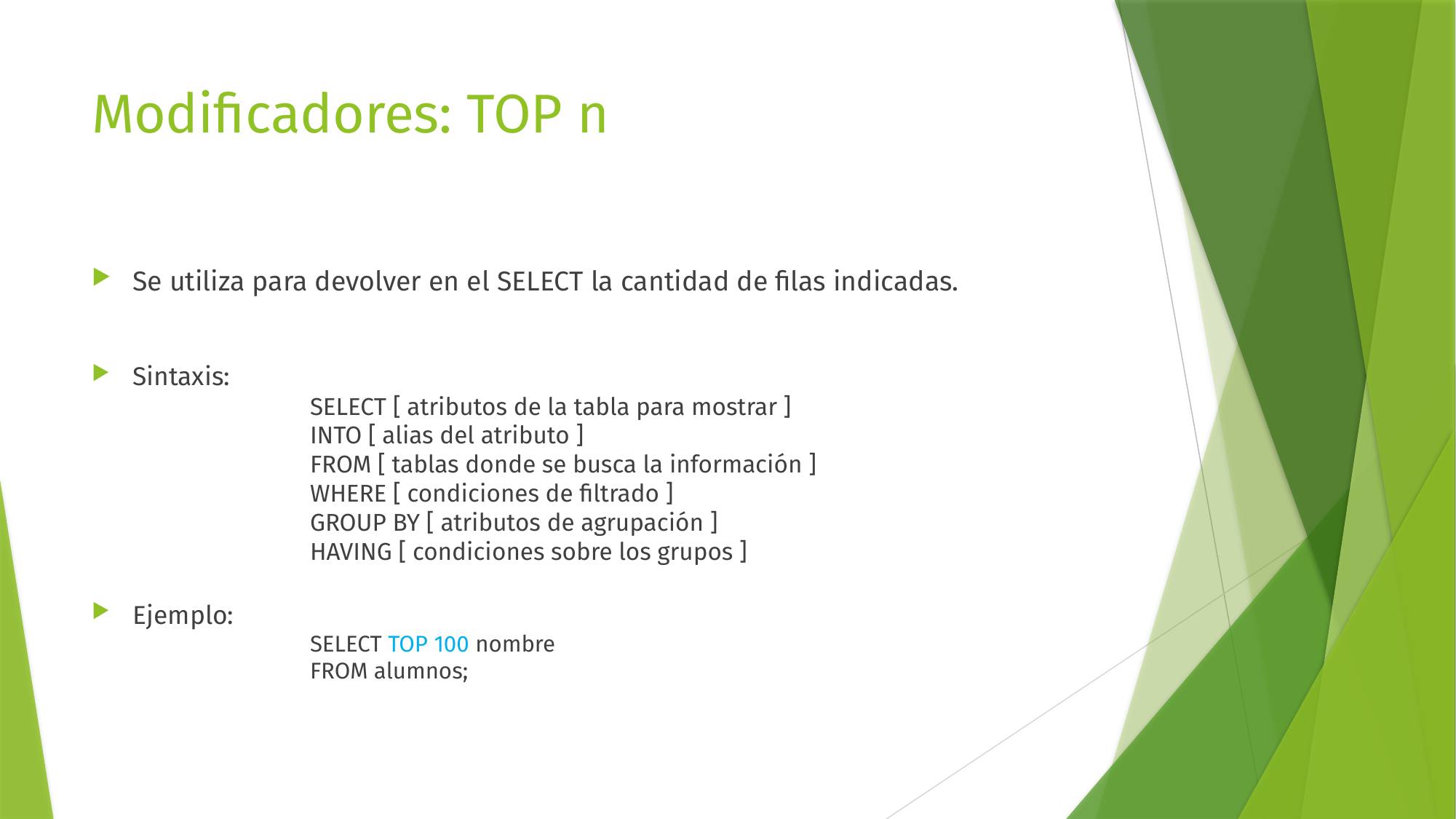

# Modificadores: TOP n
Se utiliza para devolver en el SELECT la cantidad de filas indicadas.

Sintaxis:
		SELECT [ atributos de la tabla para mostrar ]
		INTO [ alias del atributo ]
		FROM [ tablas donde se busca la información ]
		WHERE [ condiciones de filtrado ]
		GROUP BY [ atributos de agrupación ]
		HAVING [ condiciones sobre los grupos ]
Ejemplo:
		SELECT TOP 100 nombre
		FROM alumnos;